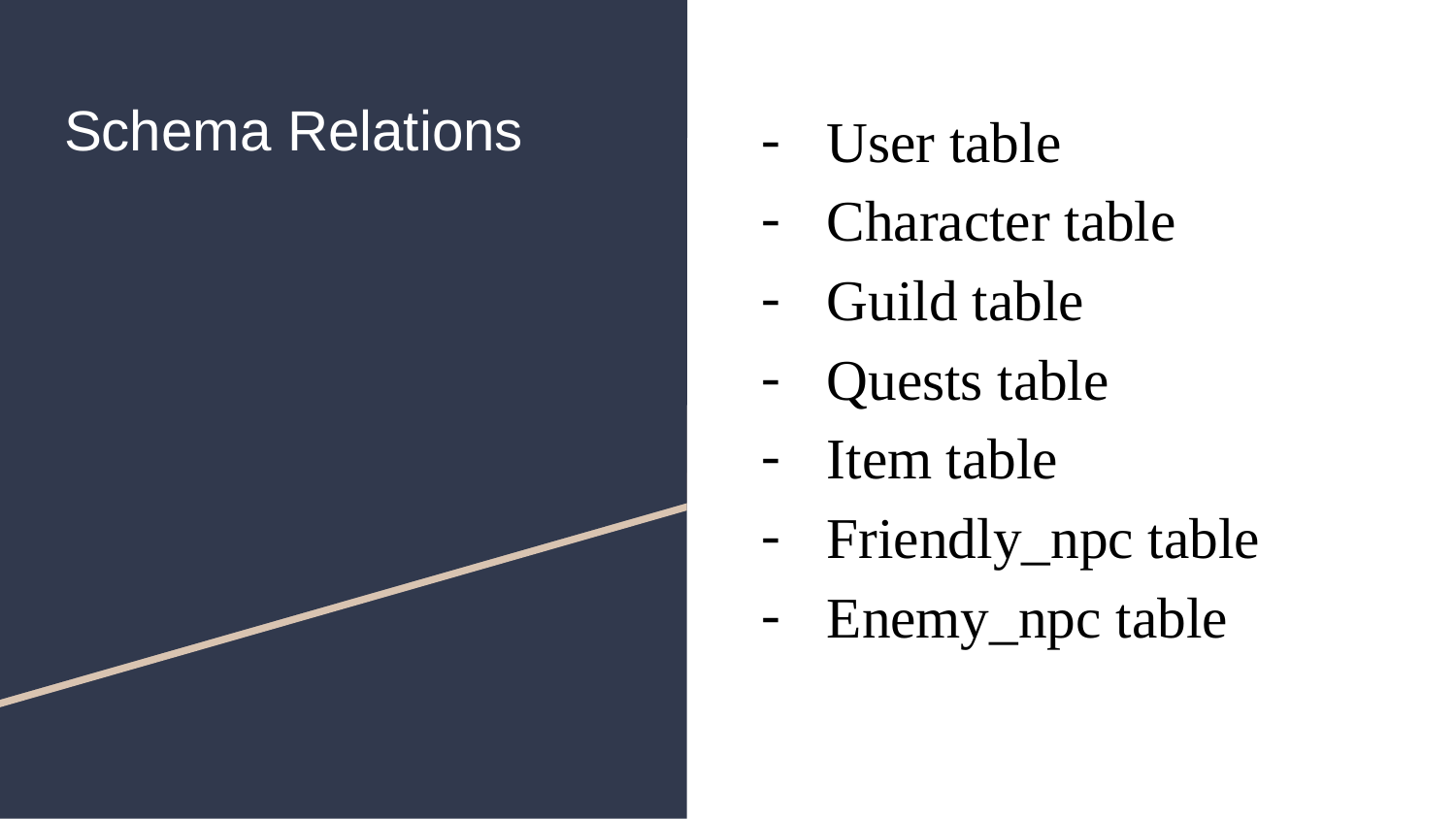

# Schema Relations
User table
Character table
Guild table
Quests table
Item table
Friendly_npc table
Enemy_npc table